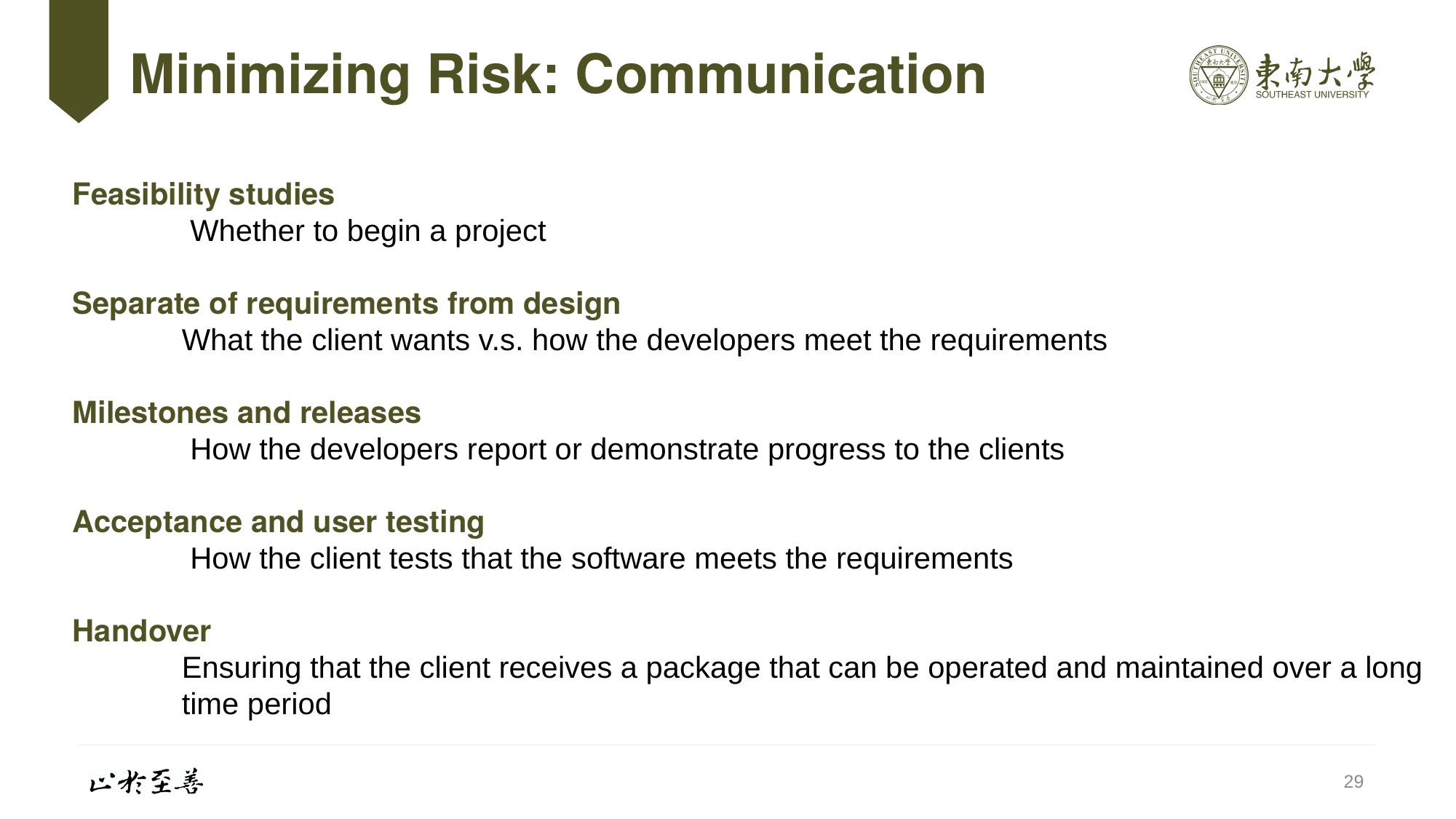

# Minimizing Risk: Communication
Feasibility studies
	 Whether to begin a project

Separate of requirements from design
	What the client wants v.s. how the developers meet the requirements

Milestones and releases
	 How the developers report or demonstrate progress to the clients

Acceptance and user testing
	 How the client tests that the software meets the requirements

Handover
	Ensuring that the client receives a package that can be operated and maintained over a long 	time period
29